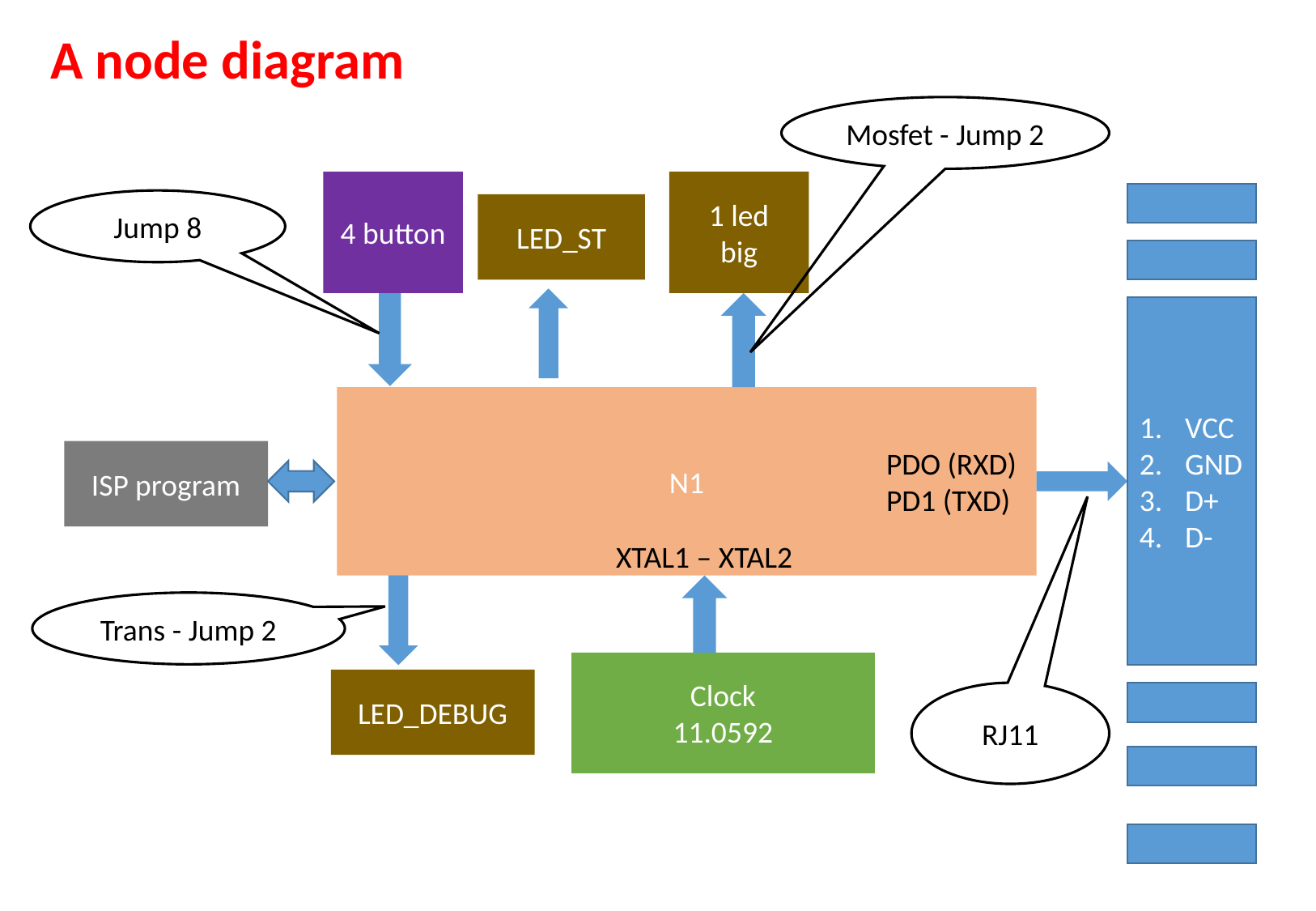

A node diagram
Mosfet - Jump 2
4 button
1 led
big
LED_ST

N1

ISP program

Clock
11.0592
LED_DEBUG
Jump 8
Trans - Jump 2
RJ11

VCC
GND
D+
D-

PDO (RXD)
PD1 (TXD)

XTAL1 – XTAL2